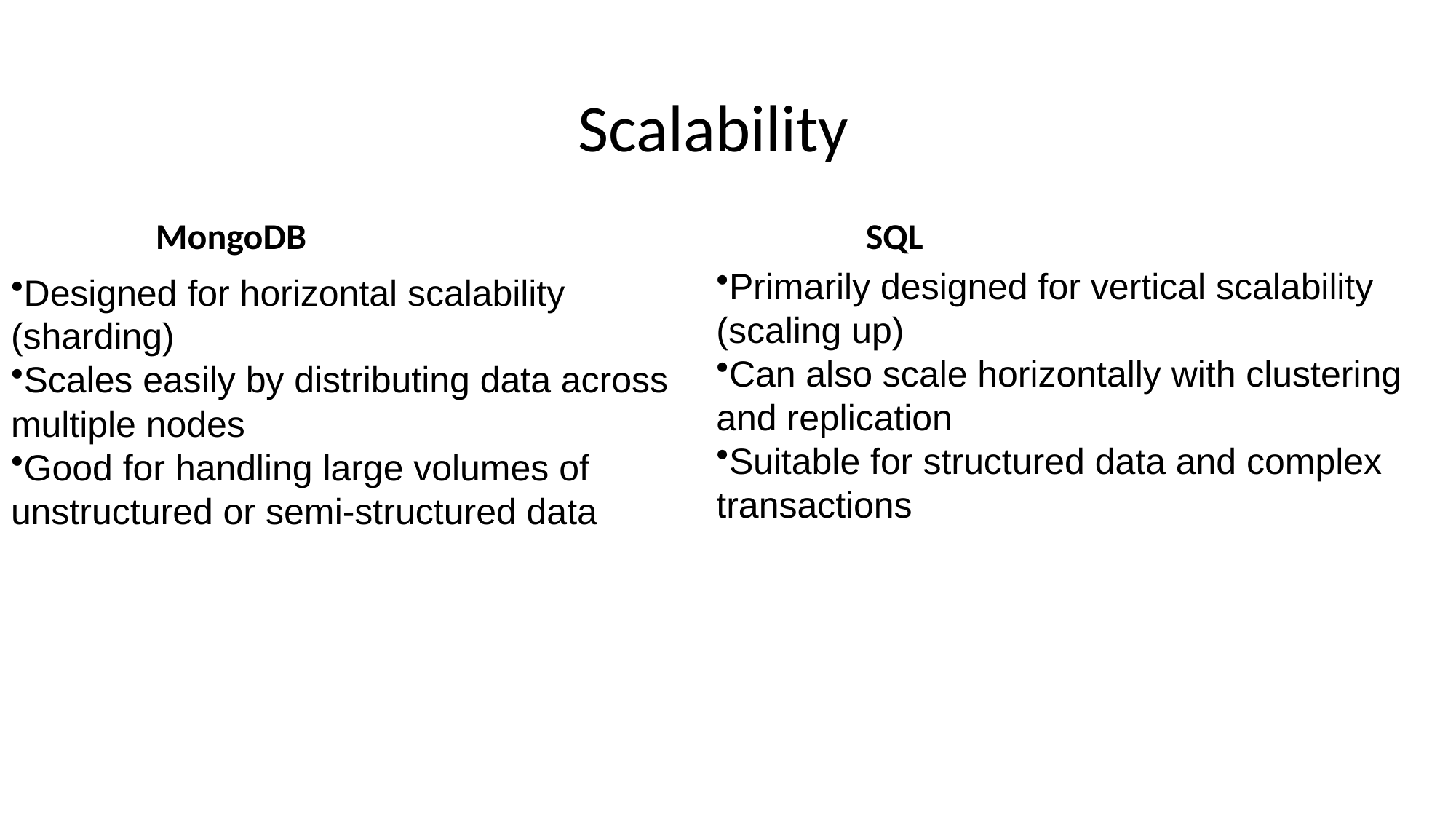

# Scalability
MongoDB
SQL

Primarily designed for vertical scalability (scaling up)
Can also scale horizontally with clustering and replication
Suitable for structured data and complex transactions

Designed for horizontal scalability (sharding)
Scales easily by distributing data across multiple nodes
Good for handling large volumes of unstructured or semi-structured data